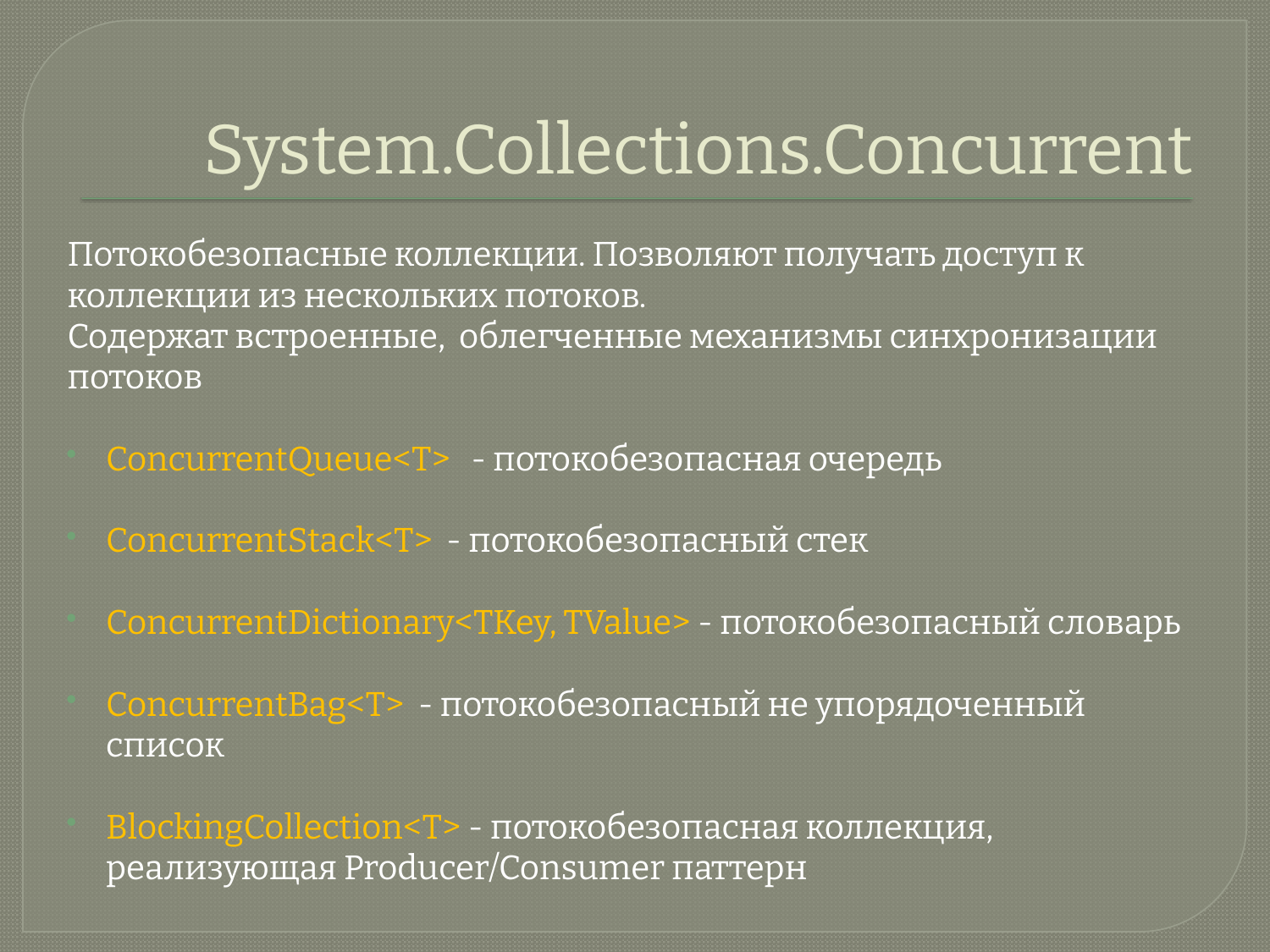

# System.Collections.Concurrent
Потокобезопасные коллекции. Позволяют получать доступ к коллекции из нескольких потоков.
Содержат встроенные,  облегченные механизмы синхронизации потоков

ConcurrentQueue<T>   - потокобезопасная очередь

ConcurrentStack<T>  - потокобезопасный стек

ConcurrentDictionary<TKey, TValue> - потокобезопасный словарь

ConcurrentBag<T>  - потокобезопасный не упорядоченный список

BlockingCollection<T> - потокобезопасная коллекция, реализующая Producer/Consumer паттерн